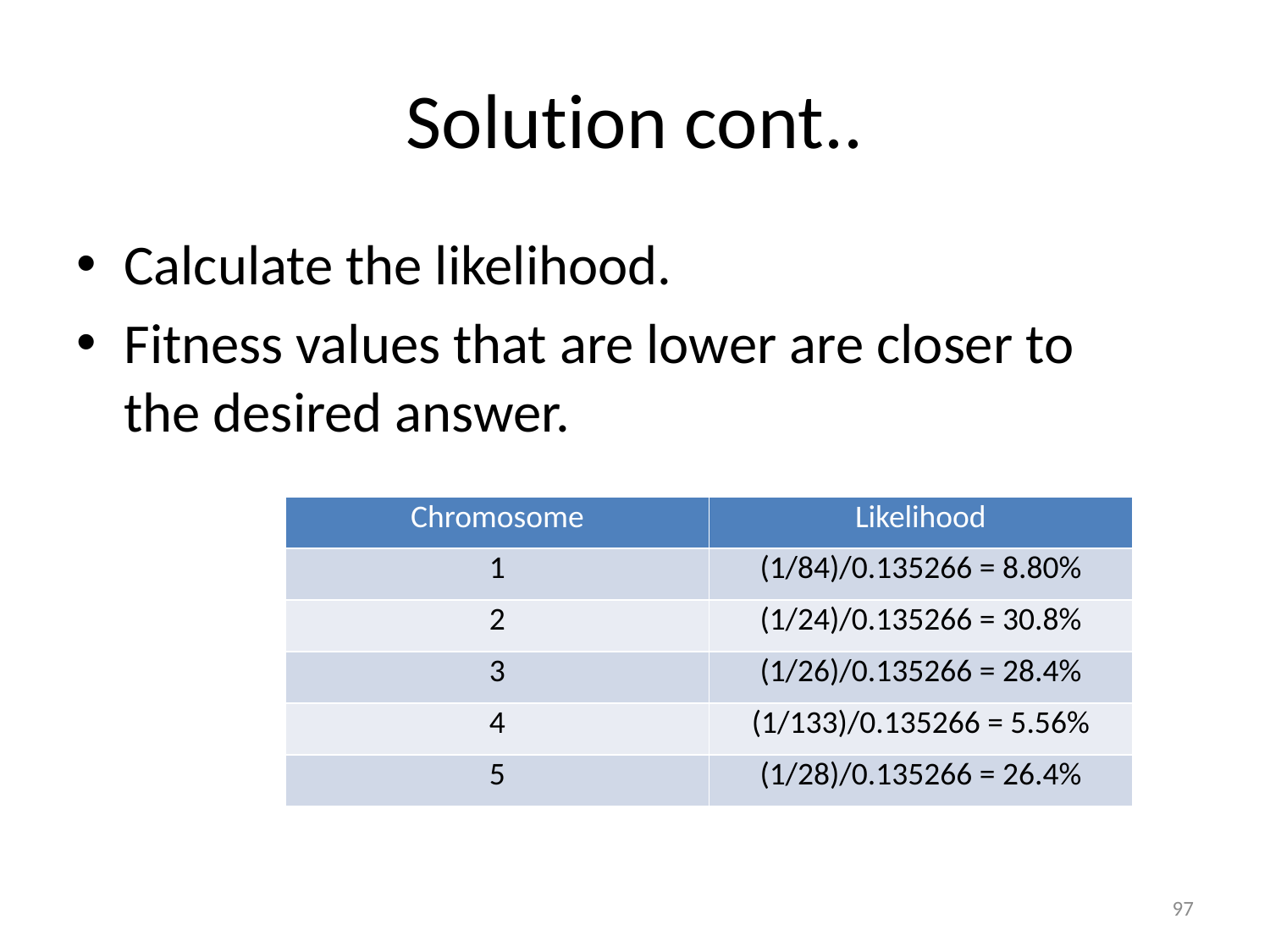

# Solution cont..
Calculate the likelihood.
Fitness values that are lower are closer to the desired answer.
| Chromosome | Likelihood |
| --- | --- |
| 1 | (1/84)/0.135266 = 8.80% |
| 2 | (1/24)/0.135266 = 30.8% |
| 3 | (1/26)/0.135266 = 28.4% |
| 4 | (1/133)/0.135266 = 5.56% |
| 5 | (1/28)/0.135266 = 26.4% |
97